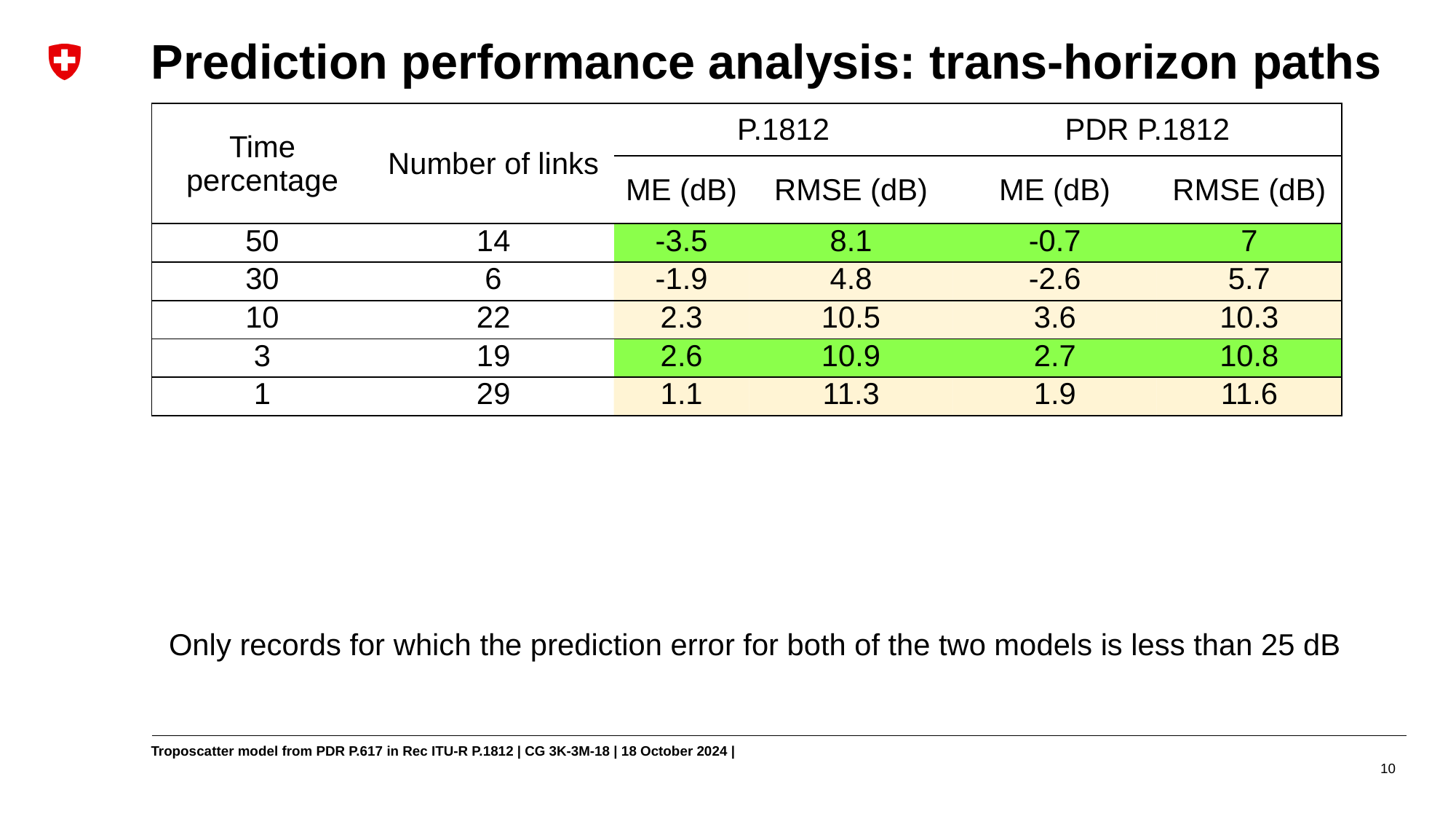

# Prediction performance analysis: trans-horizon paths
| Time percentage | Number of links | P.1812 |  | PDR P.1812 |  |
| --- | --- | --- | --- | --- | --- |
|  |  | ME (dB) | RMSE (dB) | ME (dB) | RMSE (dB) |
| 50 | 14 | -3.5 | 8.1 | -0.7 | 7 |
| 30 | 6 | -1.9 | 4.8 | -2.6 | 5.7 |
| 10 | 22 | 2.3 | 10.5 | 3.6 | 10.3 |
| 3 | 19 | 2.6 | 10.9 | 2.7 | 10.8 |
| 1 | 29 | 1.1 | 11.3 | 1.9 | 11.6 |
Only records for which the prediction error for both of the two models is less than 25 dB
10